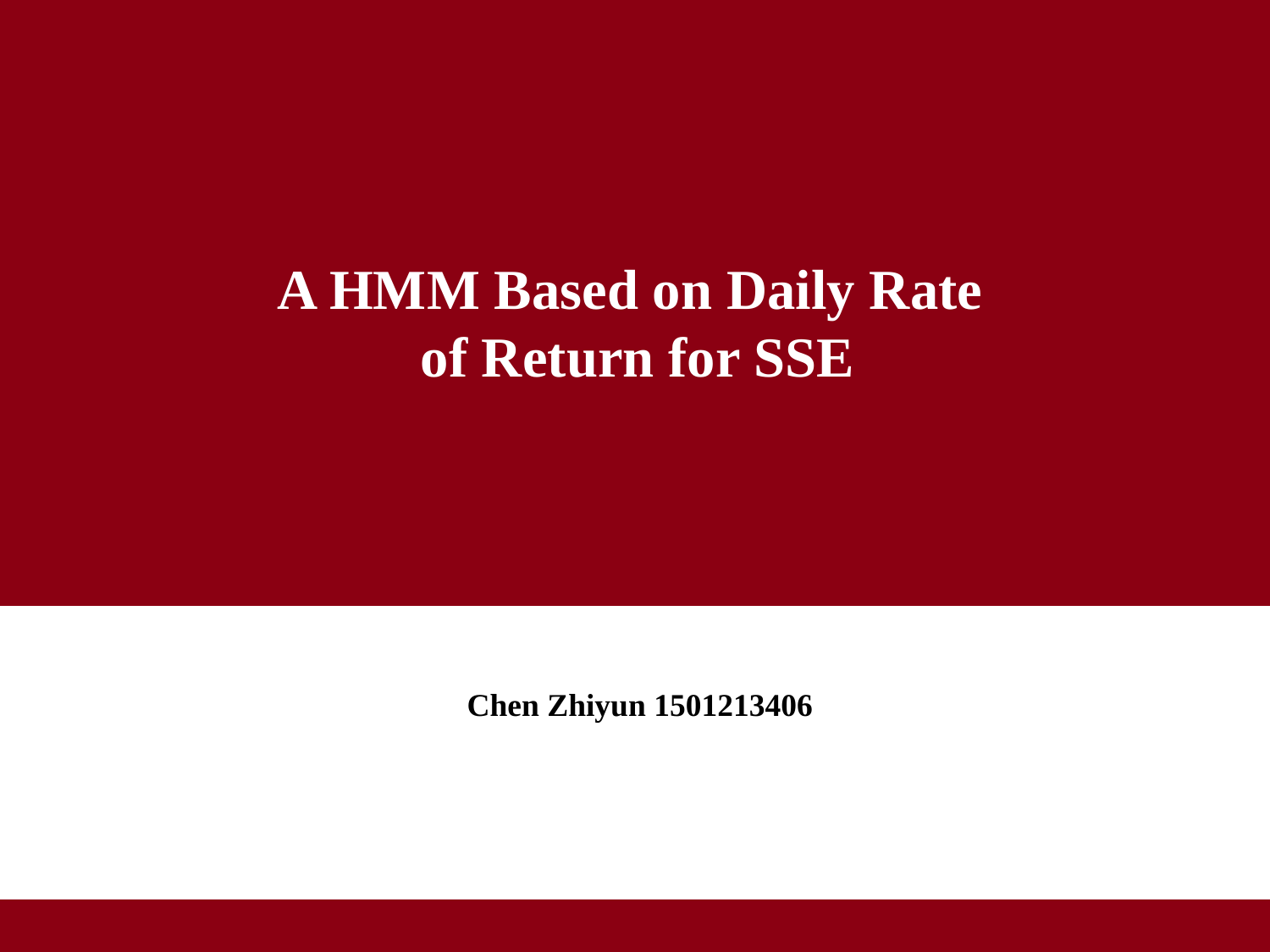

A HMM Based on Daily Rate
of Return for SSE
Chen Zhiyun 1501213406